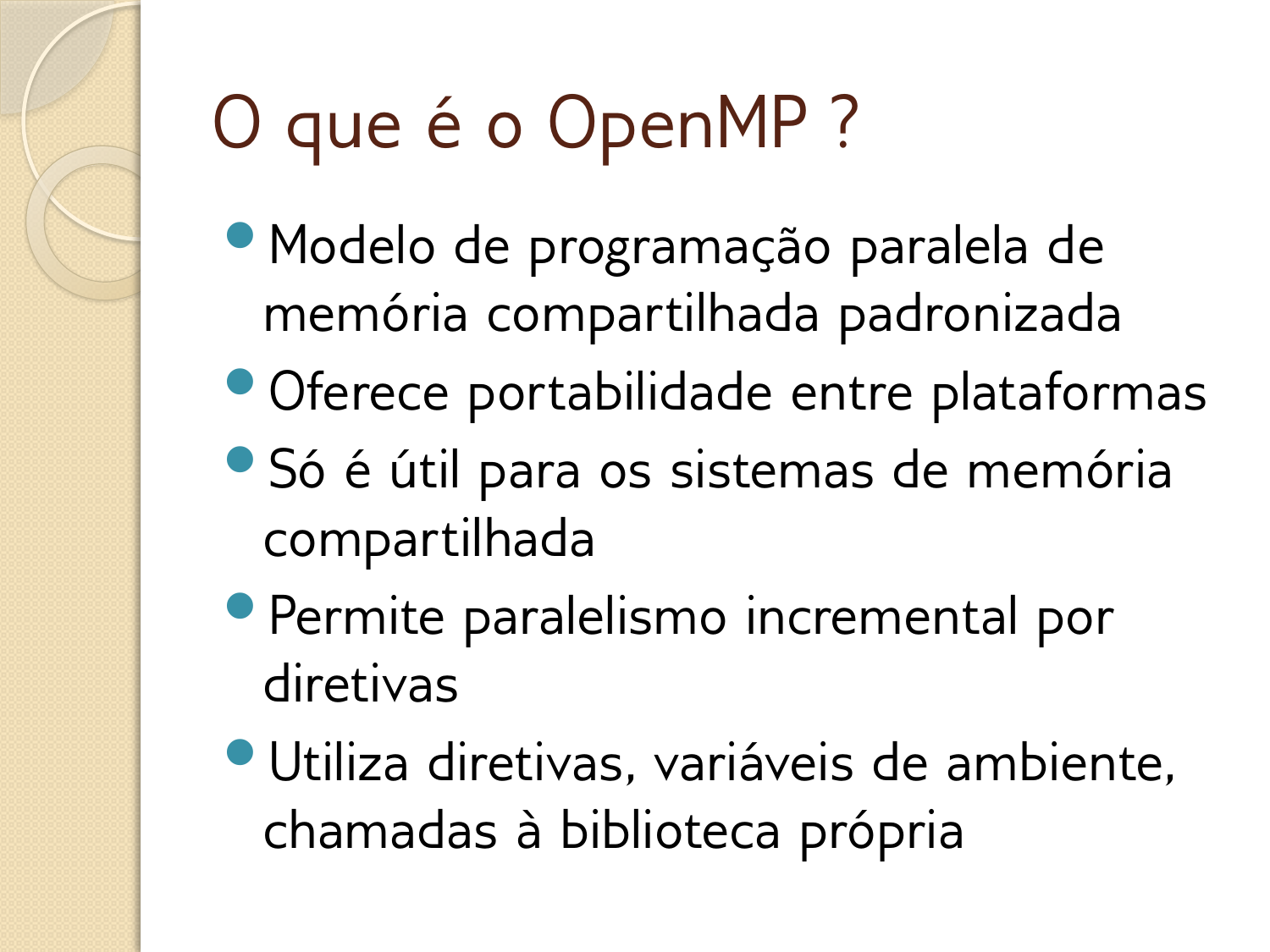

# O que é o OpenMP ?
Modelo de programação paralela de memória compartilhada padronizada
Oferece portabilidade entre plataformas
Só é útil para os sistemas de memória compartilhada
Permite paralelismo incremental por diretivas
Utiliza diretivas, variáveis de ambiente, chamadas à biblioteca própria